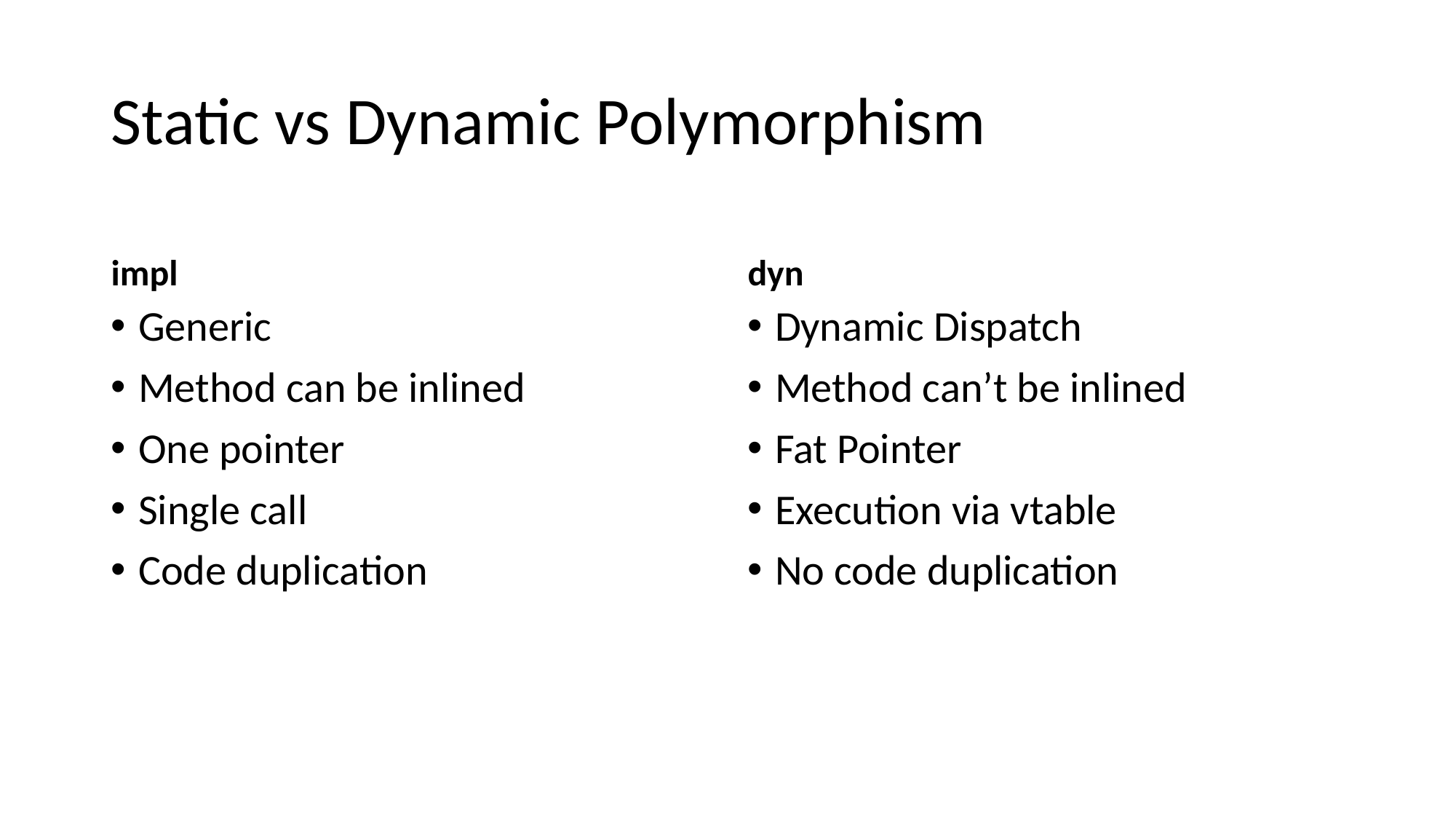

# Static vs Dynamic Polymorphism
impl
dyn
Generic
Method can be inlined
One pointer
Single call
Code duplication

Dynamic Dispatch
Method can’t be inlined
Fat Pointer
Execution via vtable
No code duplication